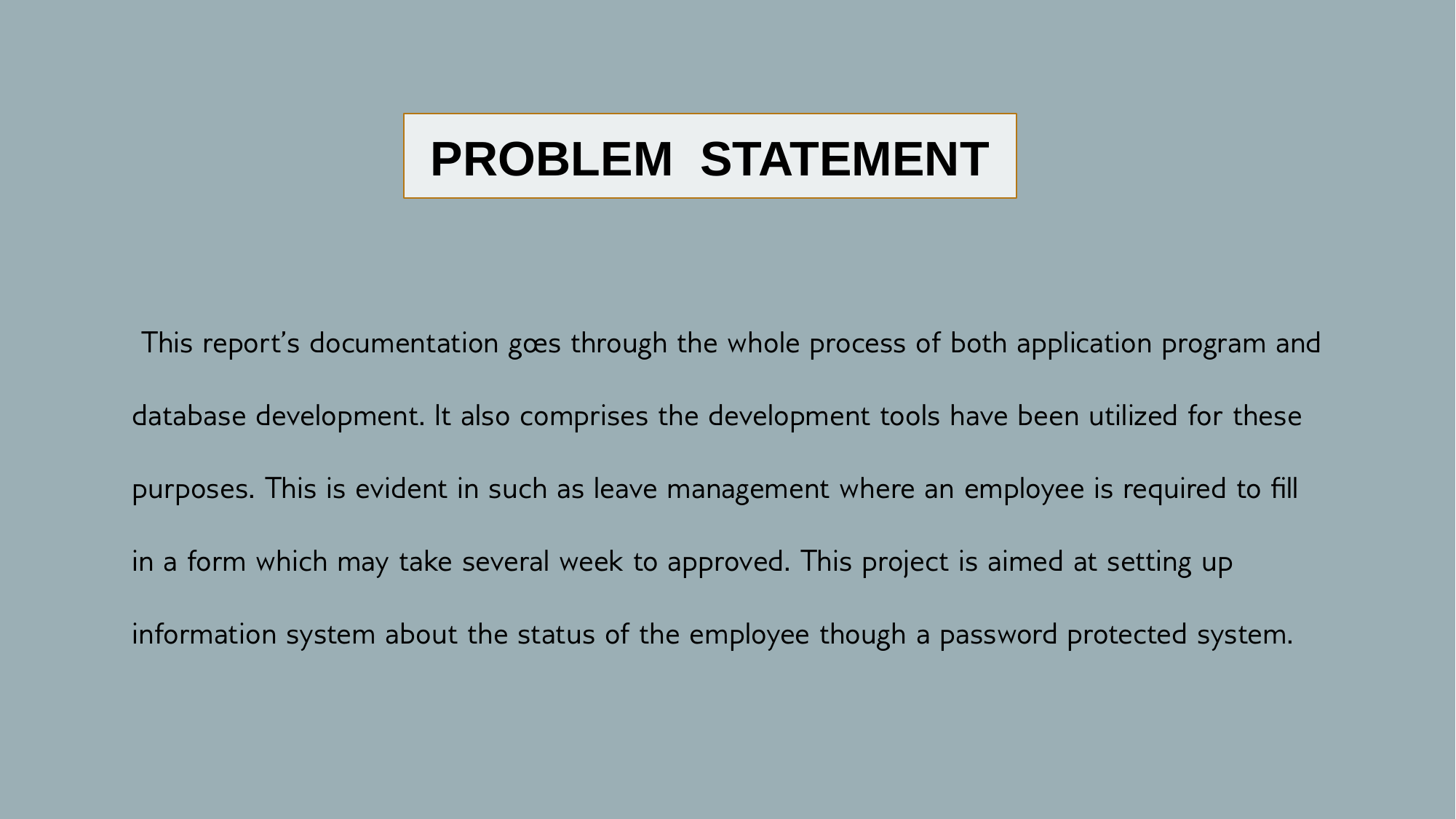

PROBLEM  STATEMENT
 This report’s documentation goes through the whole process of both application program and database development. It also comprises the development tools have been utilized for these purposes. This is evident in such as leave management where an employee is required to fill in a form which may take several week to approved. This project is aimed at setting up information system about the status of the employee though a password protected system.